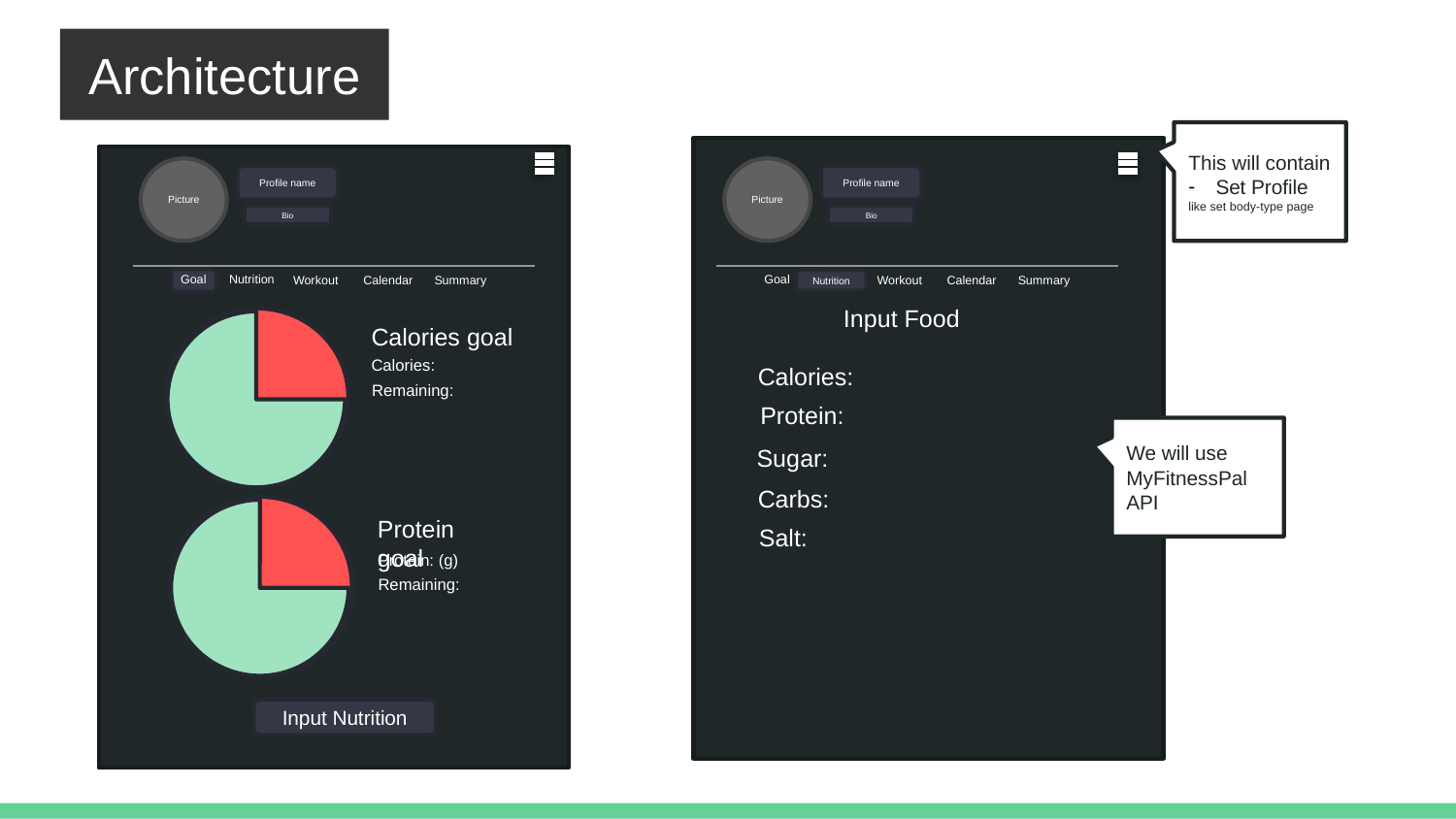

# Architecture
This will contain
Set Profile
like set body-type page

Picture
Picture
Profile name
Profile name
Bio
Bio
Nutrition
Goal
Goal

Workout
Calendar
Summary
Workout
Calendar
Summary

Nutrition
Input Food

Calories goal
Calories:
Calories:
Remaining:
Protein:
We will use MyFitnessPal API
Sugar:
Carbs:

Protein goal
Salt:
Protein: (g)
Remaining:
Input Nutrition